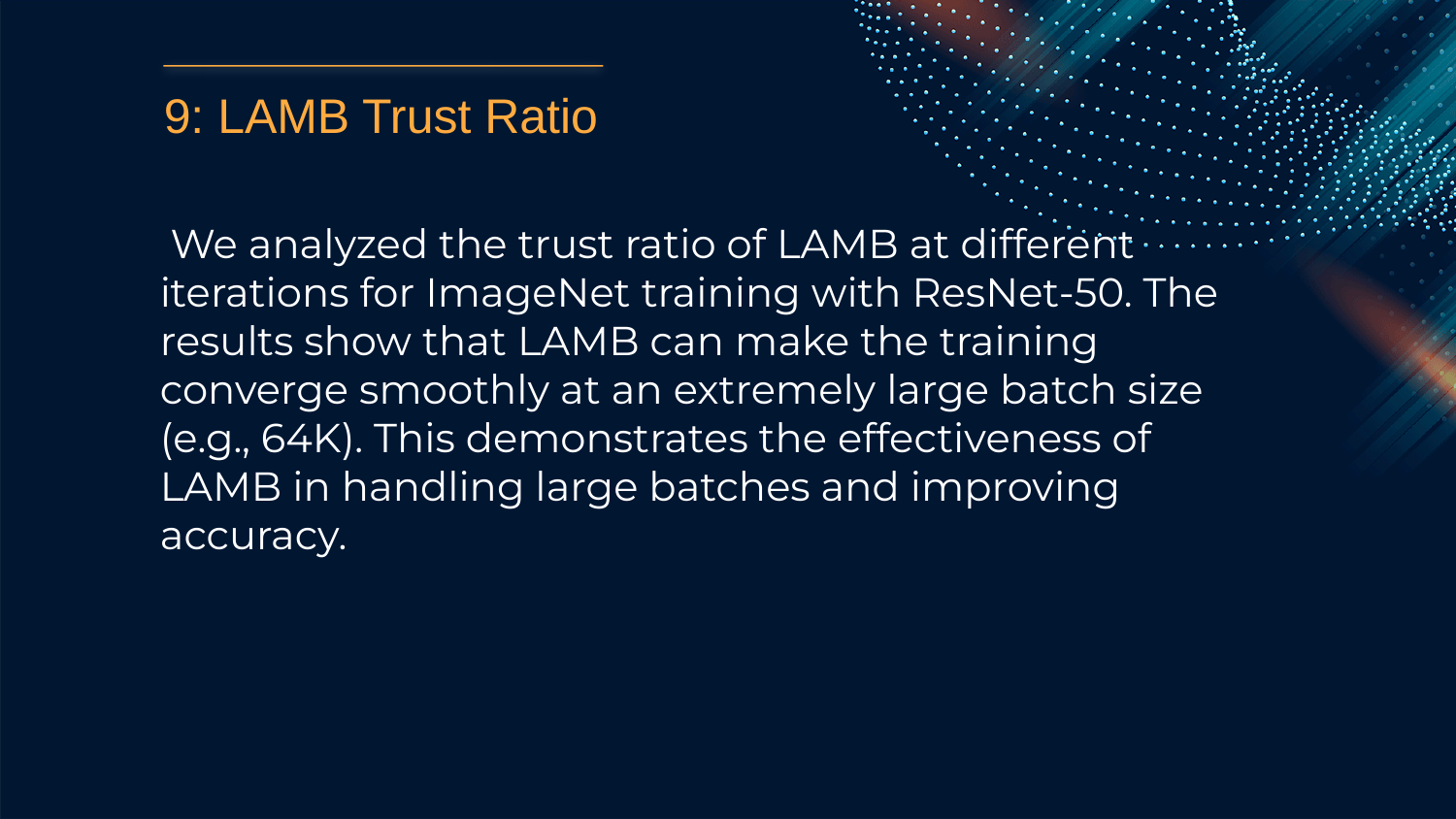

9: LAMB Trust Ratio
 We analyzed the trust ratio of LAMB at different iterations for ImageNet training with ResNet-50. The results show that LAMB can make the training converge smoothly at an extremely large batch size (e.g., 64K). This demonstrates the effectiveness of LAMB in handling large batches and improving accuracy.